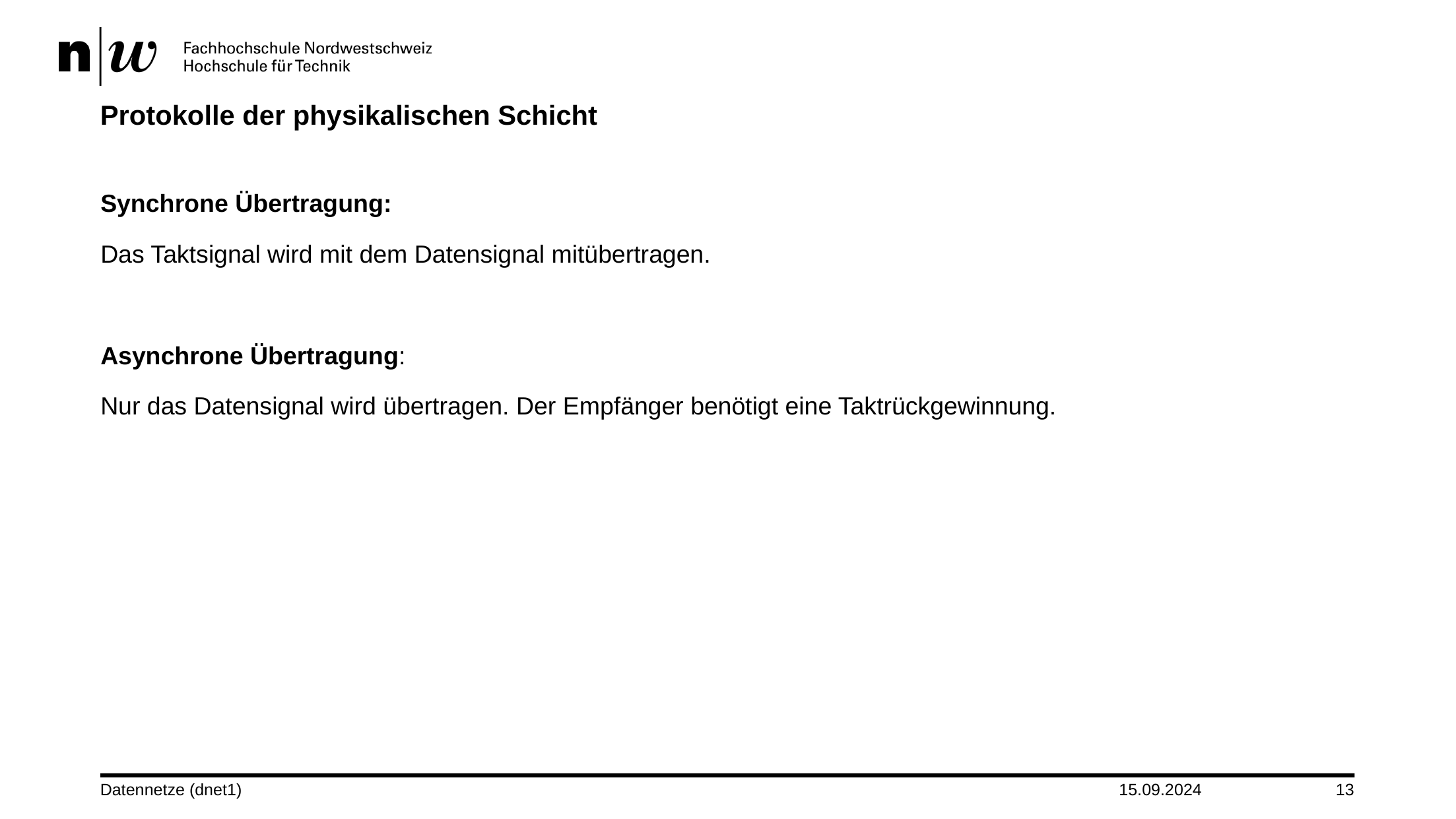

# Protokolle der physikalischen Schicht
Synchrone Übertragung:
Das Taktsignal wird mit dem Datensignal mitübertragen.

Asynchrone Übertragung:
Nur das Datensignal wird übertragen. Der Empfänger benötigt eine Taktrückgewinnung.

Datennetze (dnet1)
15.09.2024
13